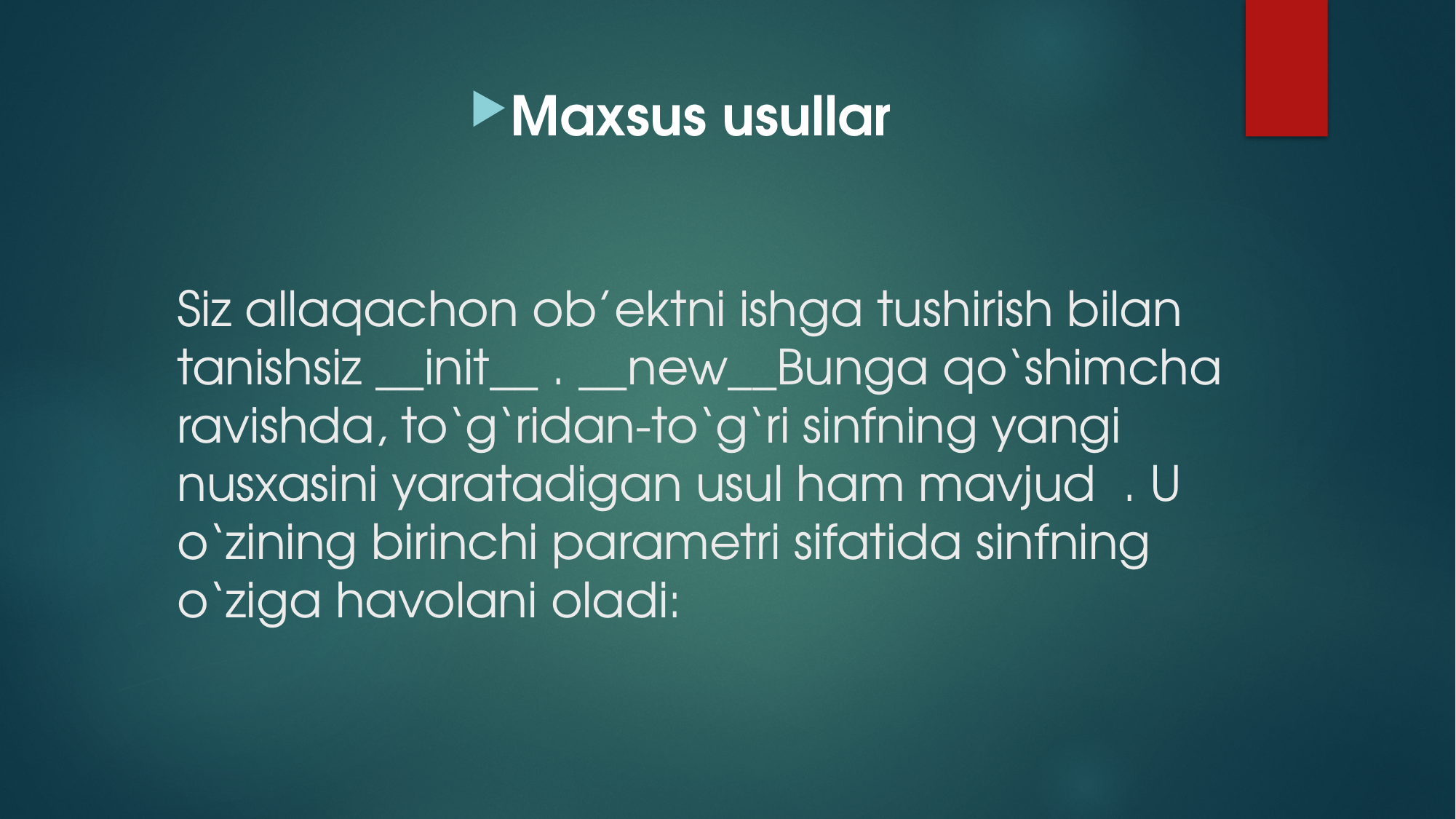

Maxsus usullar

# Siz allaqachon ob’ektni ishga tushirish bilan  tanishsiz __init__ . __new__Bunga qo‘shimcha ravishda, to‘g‘ridan-to‘g‘ri sinfning yangi nusxasini yaratadigan usul ham mavjud  . U o‘zining birinchi parametri sifatida sinfning o‘ziga havolani oladi: